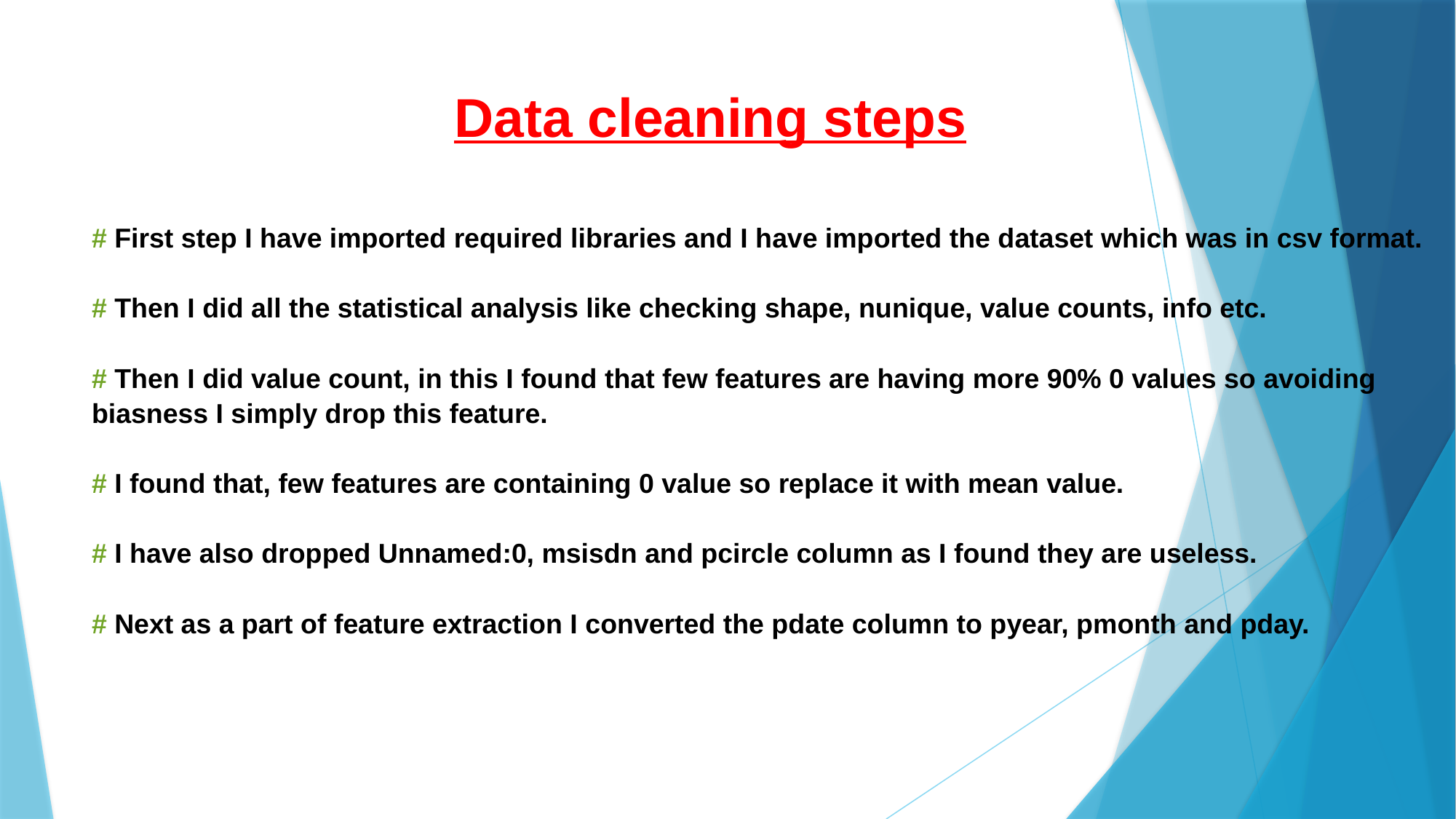

# Data cleaning steps # First step I have imported required libraries and I have imported the dataset which was in csv format. # Then I did all the statistical analysis like checking shape, nunique, value counts, info etc. # Then I did value count, in this I found that few features are having more 90% 0 values so avoiding biasness I simply drop this feature. # I found that, few features are containing 0 value so replace it with mean value. # I have also dropped Unnamed:0, msisdn and pcircle column as I found they are useless. # Next as a part of feature extraction I converted the pdate column to pyear, pmonth and pday.